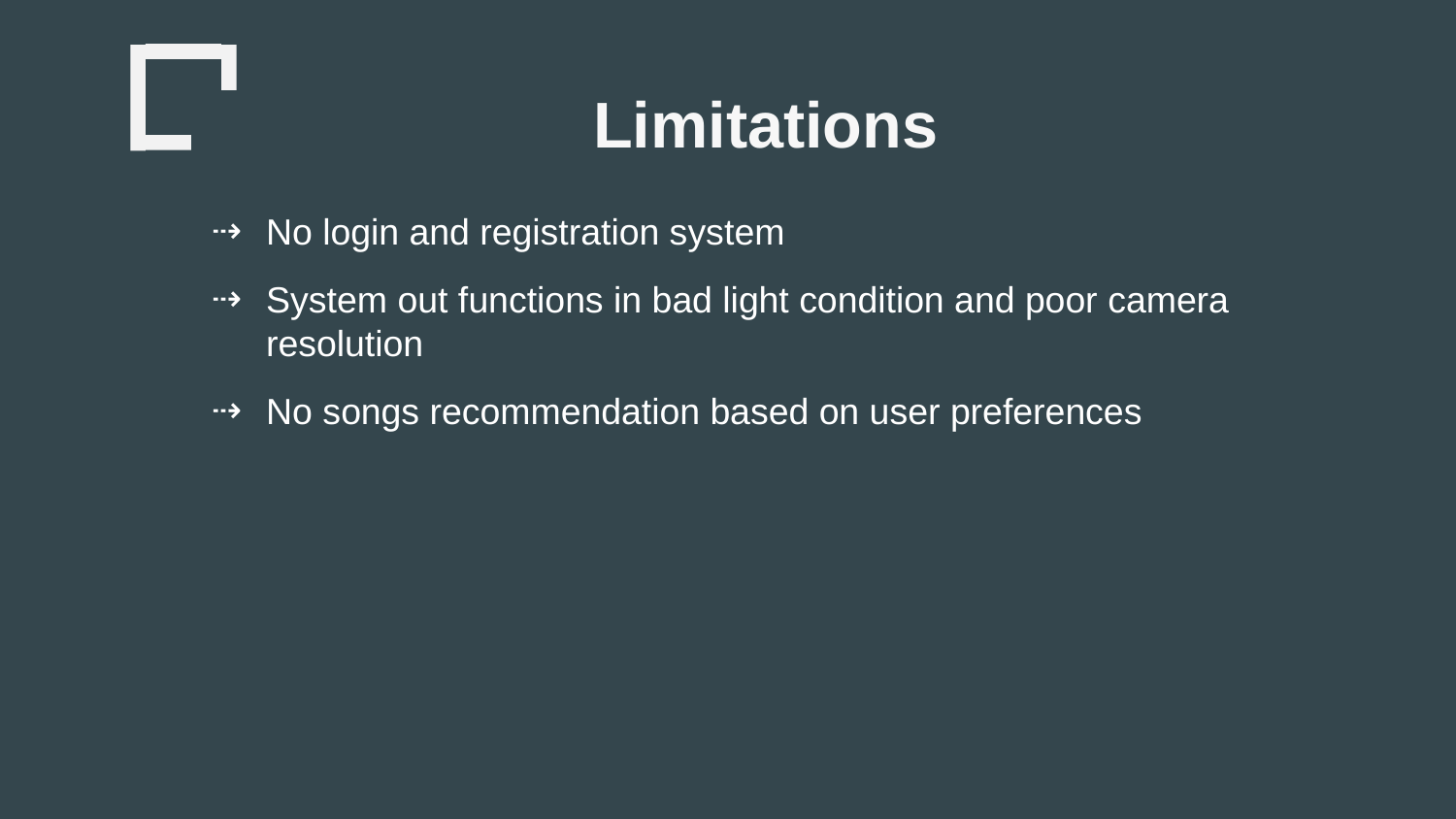

Limitations
No login and registration system
System out functions in bad light condition and poor camera resolution
No songs recommendation based on user preferences